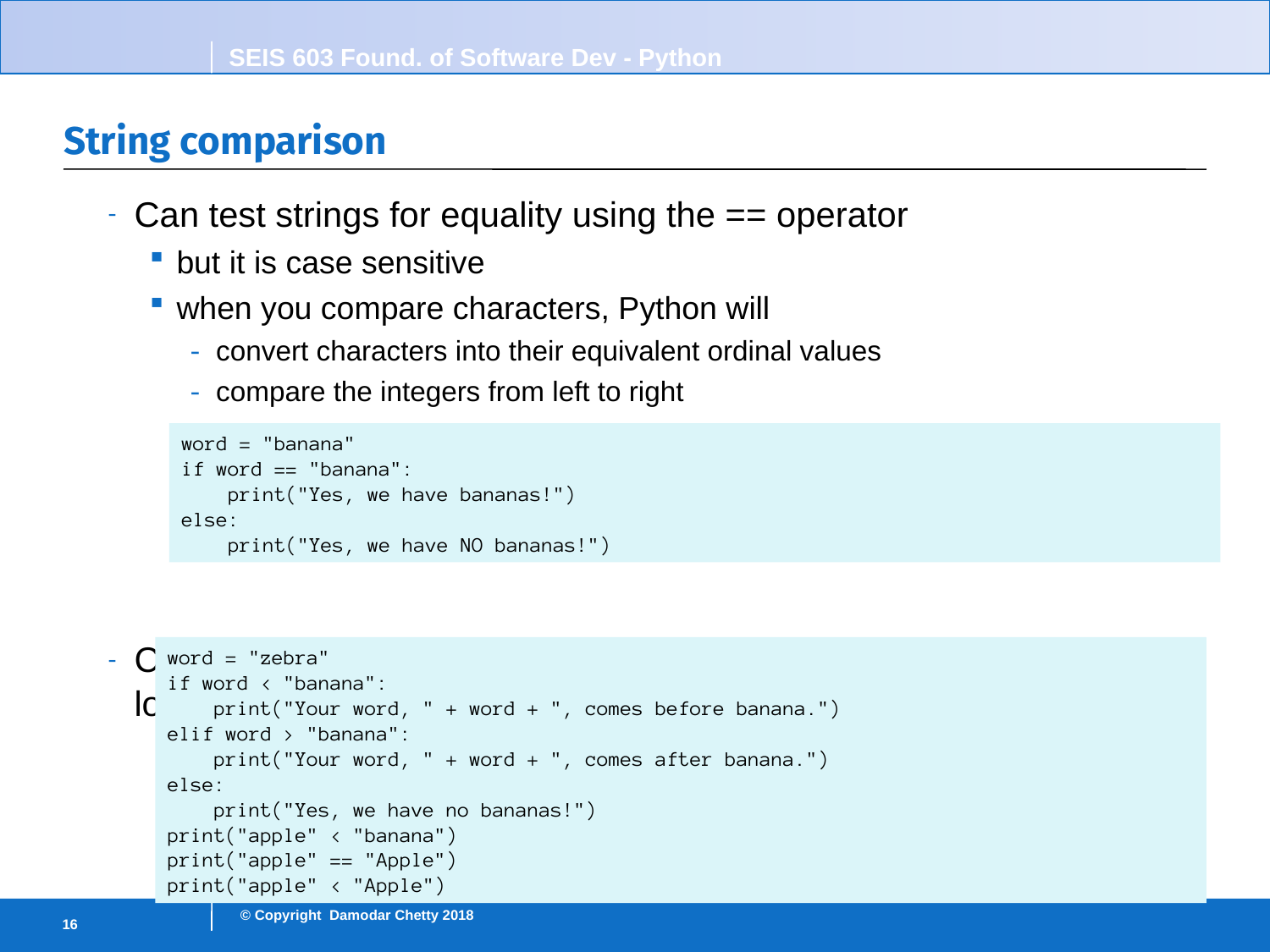

# String comparison
Can test strings for equality using the == operator
but it is case sensitive
when you compare characters, Python will
convert characters into their equivalent ordinal values
compare the integers from left to right

Can test for lexicographic order, except all uppercase come before lowercase

word = "banana"
if word == "banana":
    print("Yes, we have bananas!")
else:
    print("Yes, we have NO bananas!")
word = "zebra"
if word < "banana":
    print("Your word, " + word + ", comes before banana.")
elif word > "banana":
    print("Your word, " + word + ", comes after banana.")
else:
    print("Yes, we have no bananas!")
print("apple" < "banana")
print("apple" == "Apple")
print("apple" < "Apple")
16